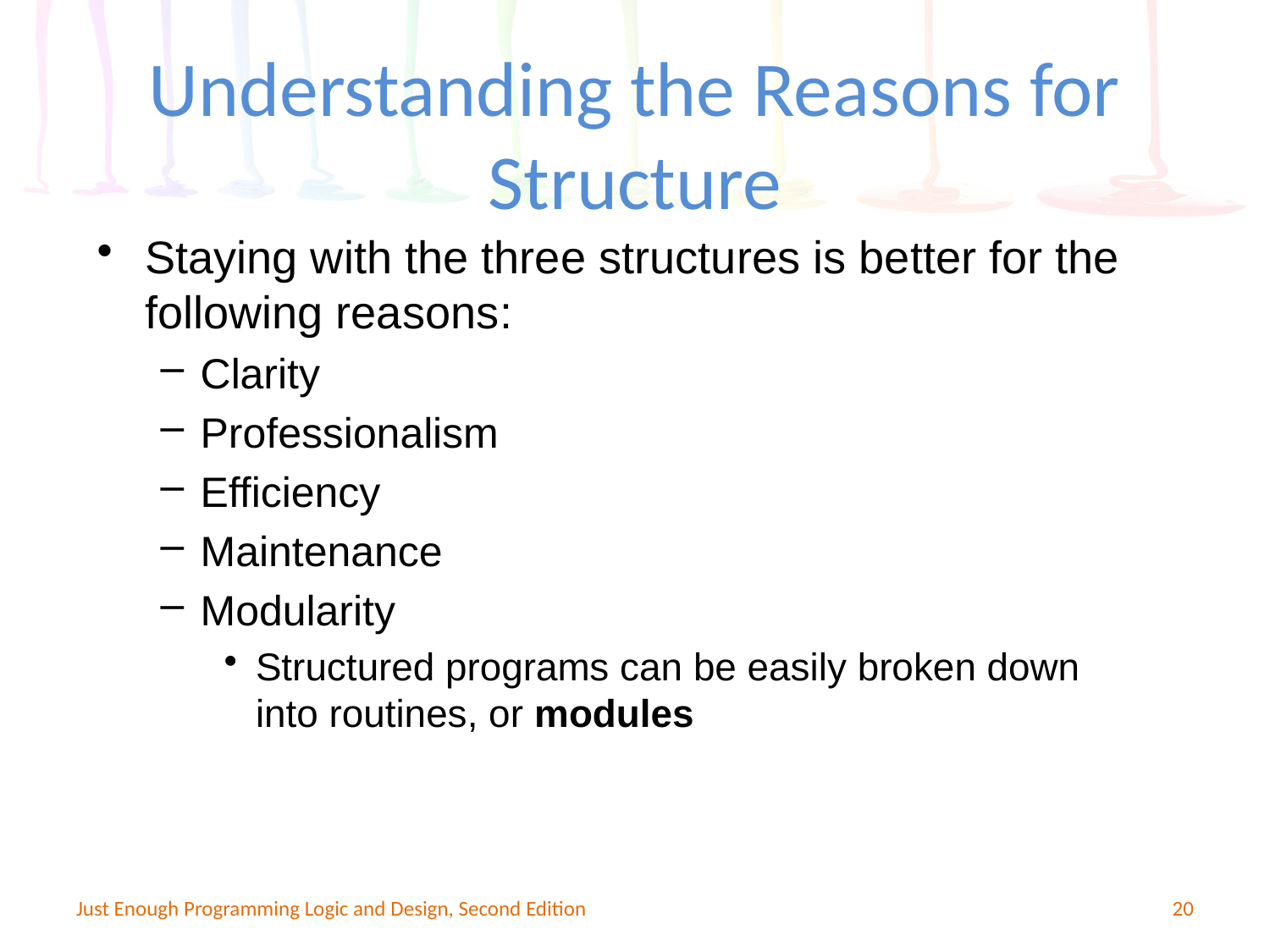

Understanding the Reasons for Structure
Staying with the three structures is better for the following reasons:
Clarity
Professionalism
Efficiency
Maintenance
Modularity
Structured programs can be easily broken down into routines, or modules

Just Enough Programming Logic and Design, Second Edition
20